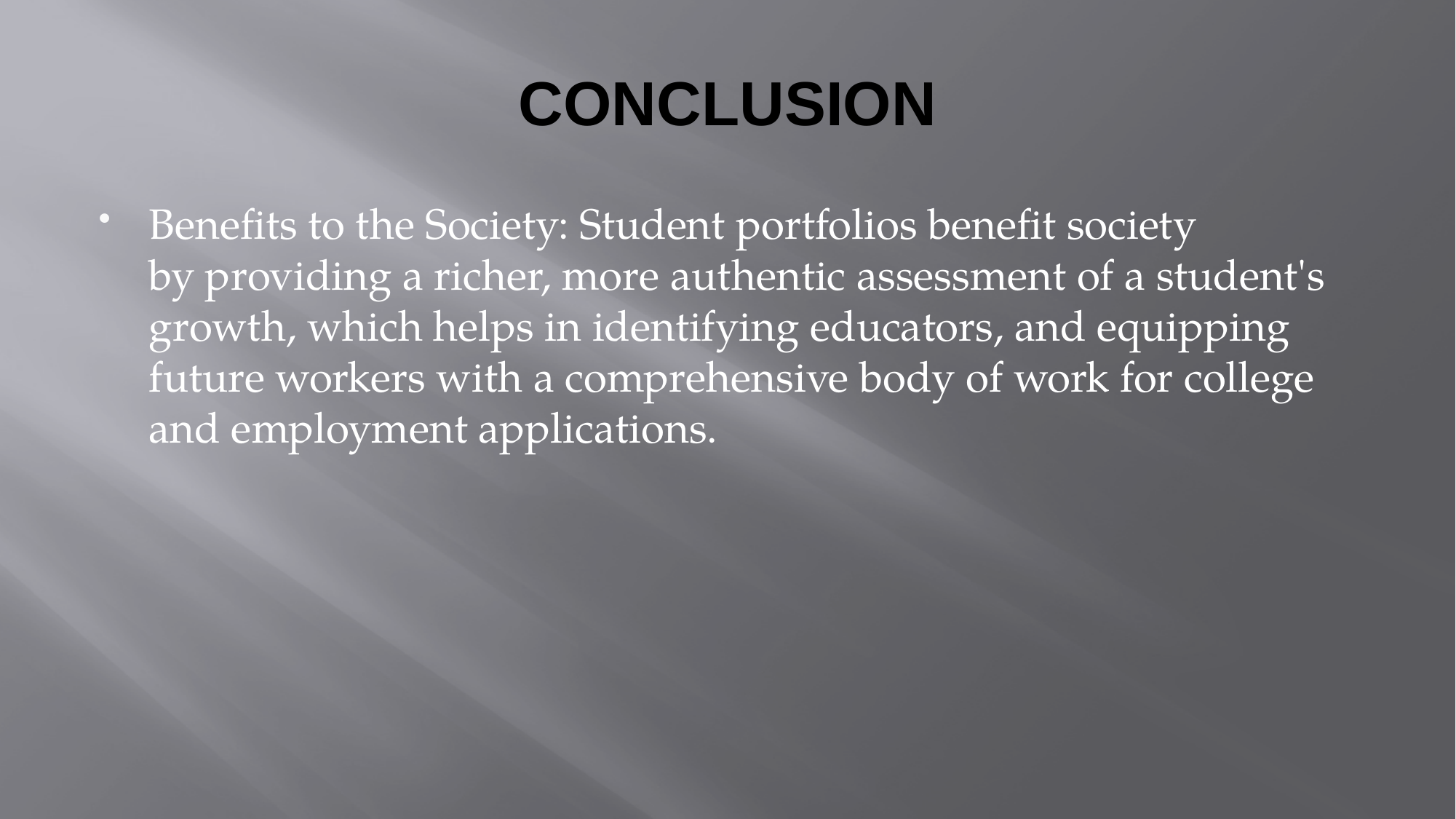

# CONCLUSION
Benefits to the Society: Student portfolios benefit society by providing a richer, more authentic assessment of a student's  growth, which helps in identifying educators, and equipping future workers with a comprehensive body of work for college and employment applications.